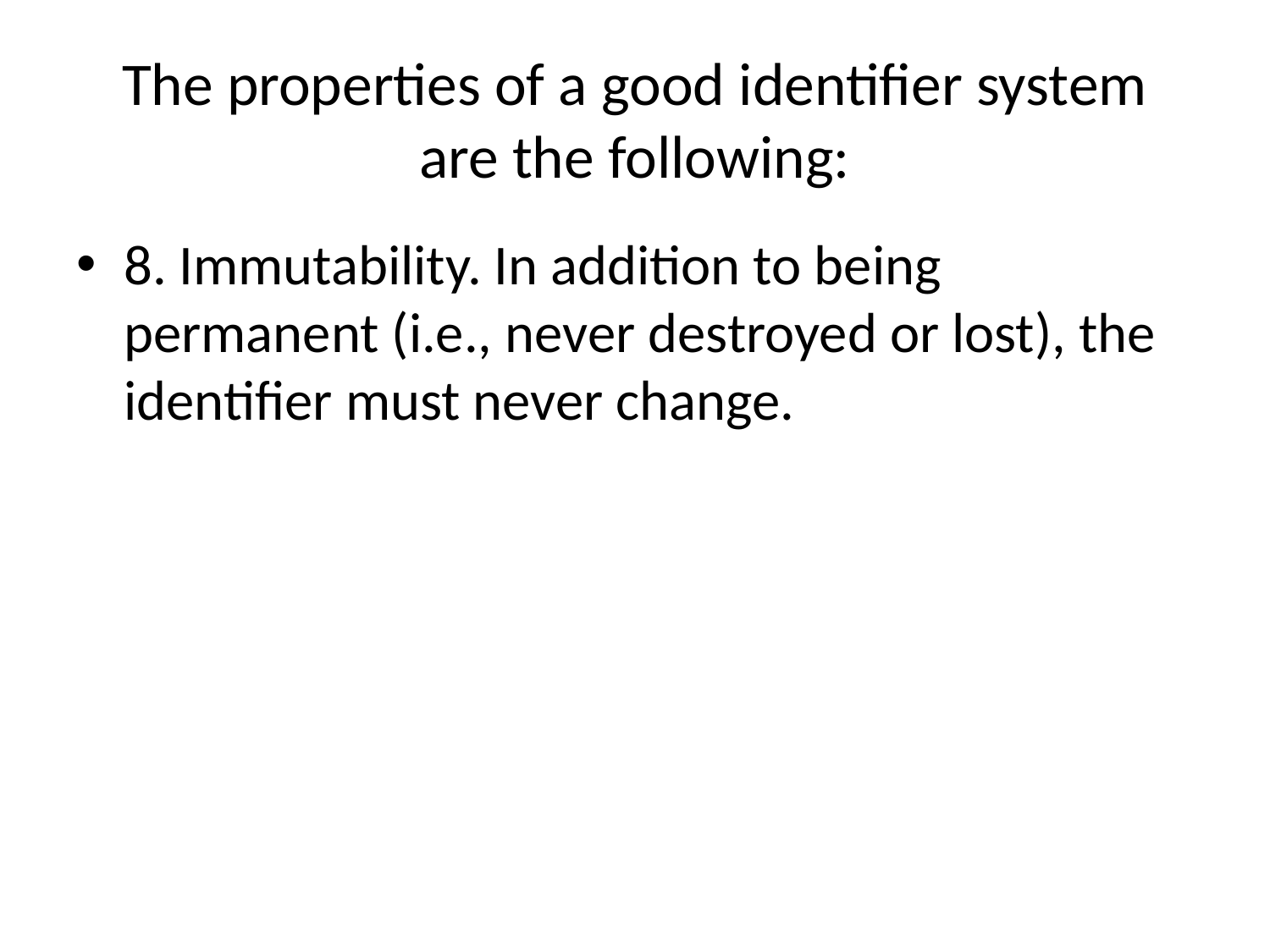

# The properties of a good identifier system are the following:
8. Immutability. In addition to being permanent (i.e., never destroyed or lost), the identifier must never change.